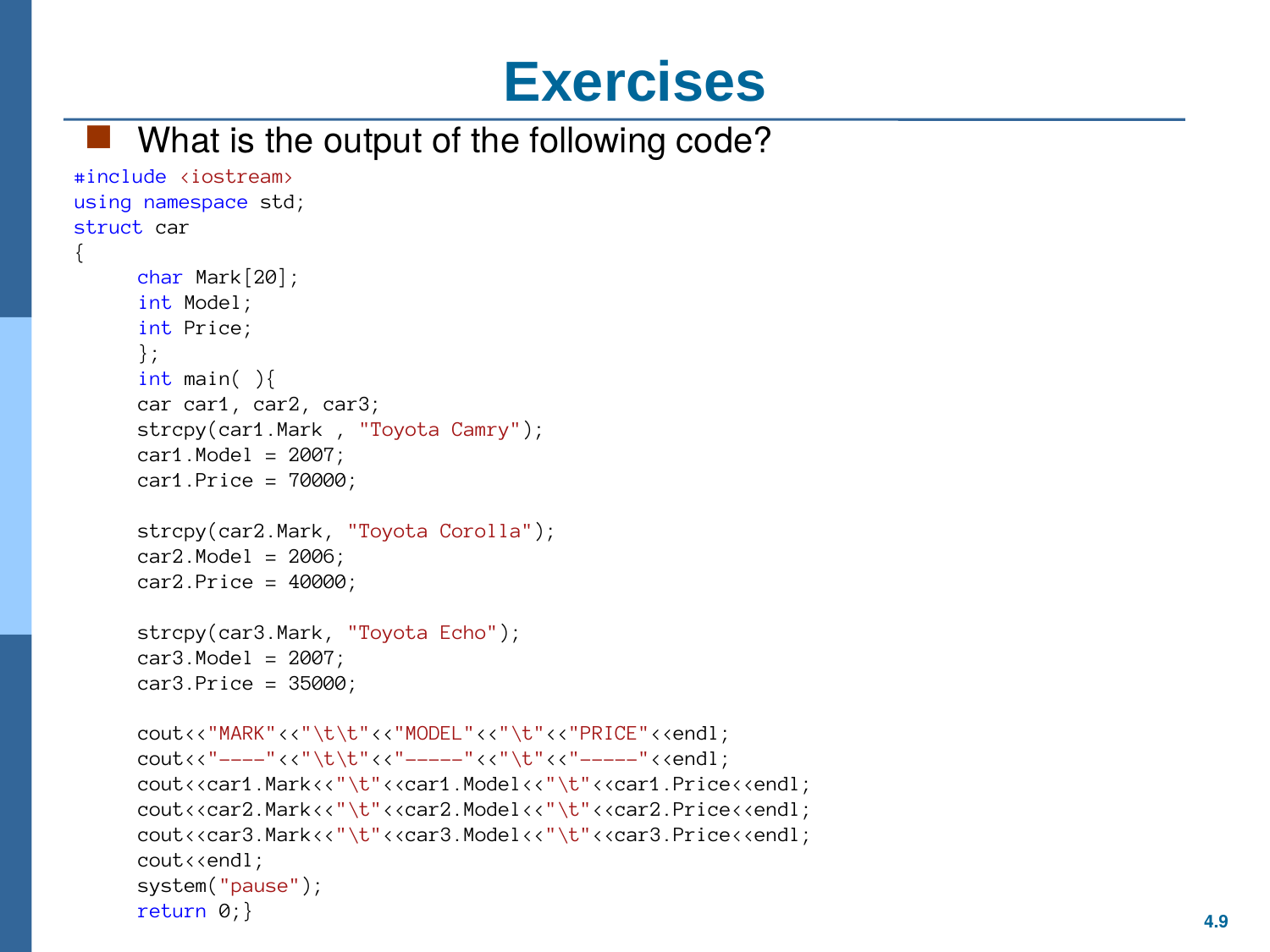

# Exercises
What is the output of the following code?

#include <iostream>
using namespace std;
struct car
{
char Mark[20];
int Model;
int Price;
};
int main( ){
car car1, car2, car3;
strcpy(car1.Mark , "Toyota Camry");
car1.Model = 2007;
car1.Price = 70000;

strcpy(car2.Mark, "Toyota Corolla");
car2.Model = 2006;
car2.Price = 40000;

strcpy(car3.Mark, "Toyota Echo");
car3.Model = 2007;
car3.Price = 35000;

cout<<"MARK"<<"\t\t"<<"MODEL"<<"\t"<<"PRICE"<<endl;
cout<<"----"<<"\t\t"<<"-----"<<"\t"<<"-----"<<endl;
cout<<car1.Mark<<"\t"<<car1.Model<<"\t"<<car1.Price<<endl;
cout<<car2.Mark<<"\t"<<car2.Model<<"\t"<<car2.Price<<endl;
cout<<car3.Mark<<"\t"<<car3.Model<<"\t"<<car3.Price<<endl;
cout<<endl;
system("pause");
return 0;}